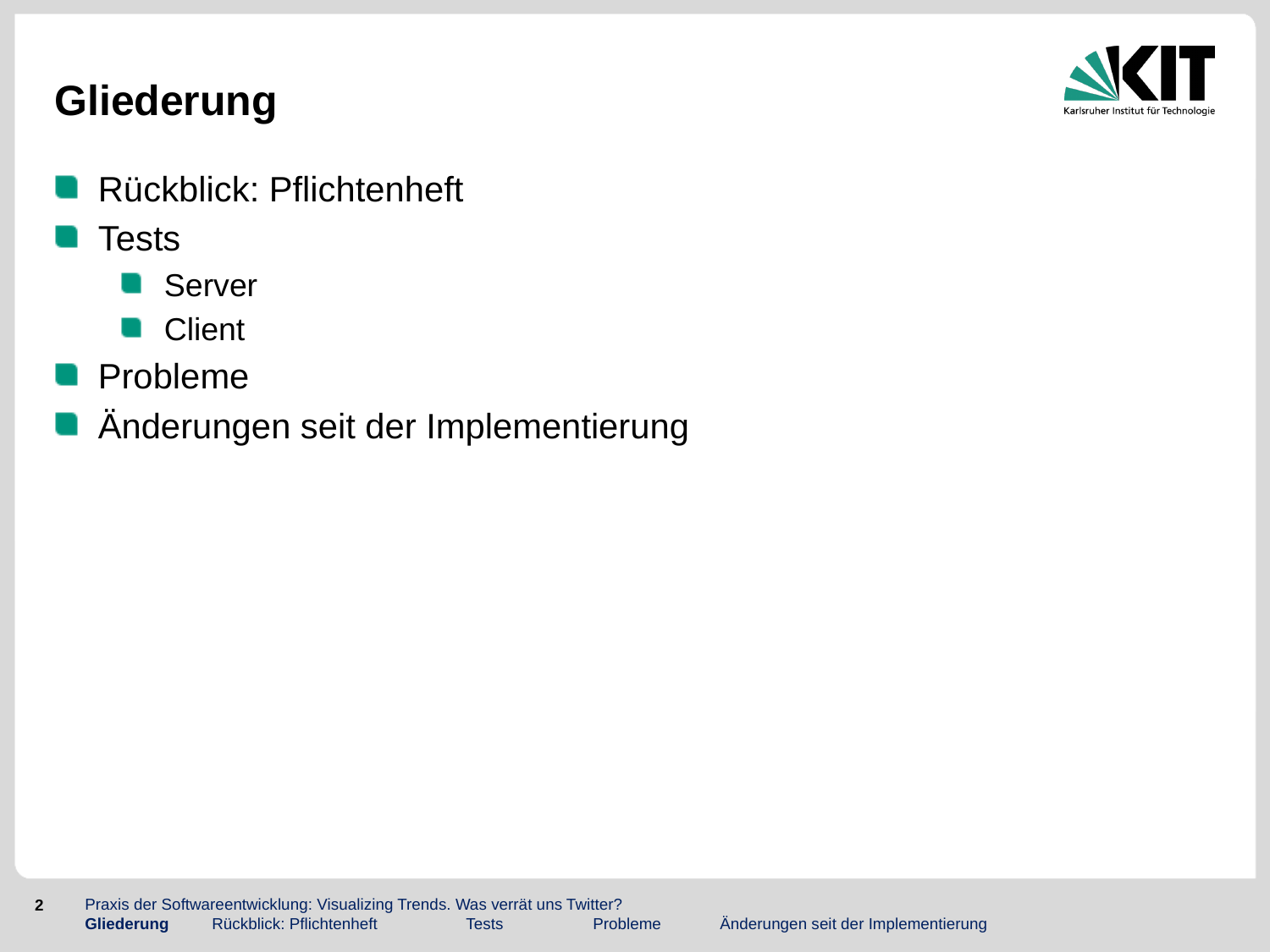

# Gliederung
Rückblick: Pflichtenheft
Tests
Server
Client
Probleme
Änderungen seit der Implementierung

Praxis der Softwareentwicklung: Visualizing Trends. Was verrät uns Twitter?
Gliederung	Rückblick: Pflichtenheft	Tests	Probleme	Änderungen seit der Implementierung